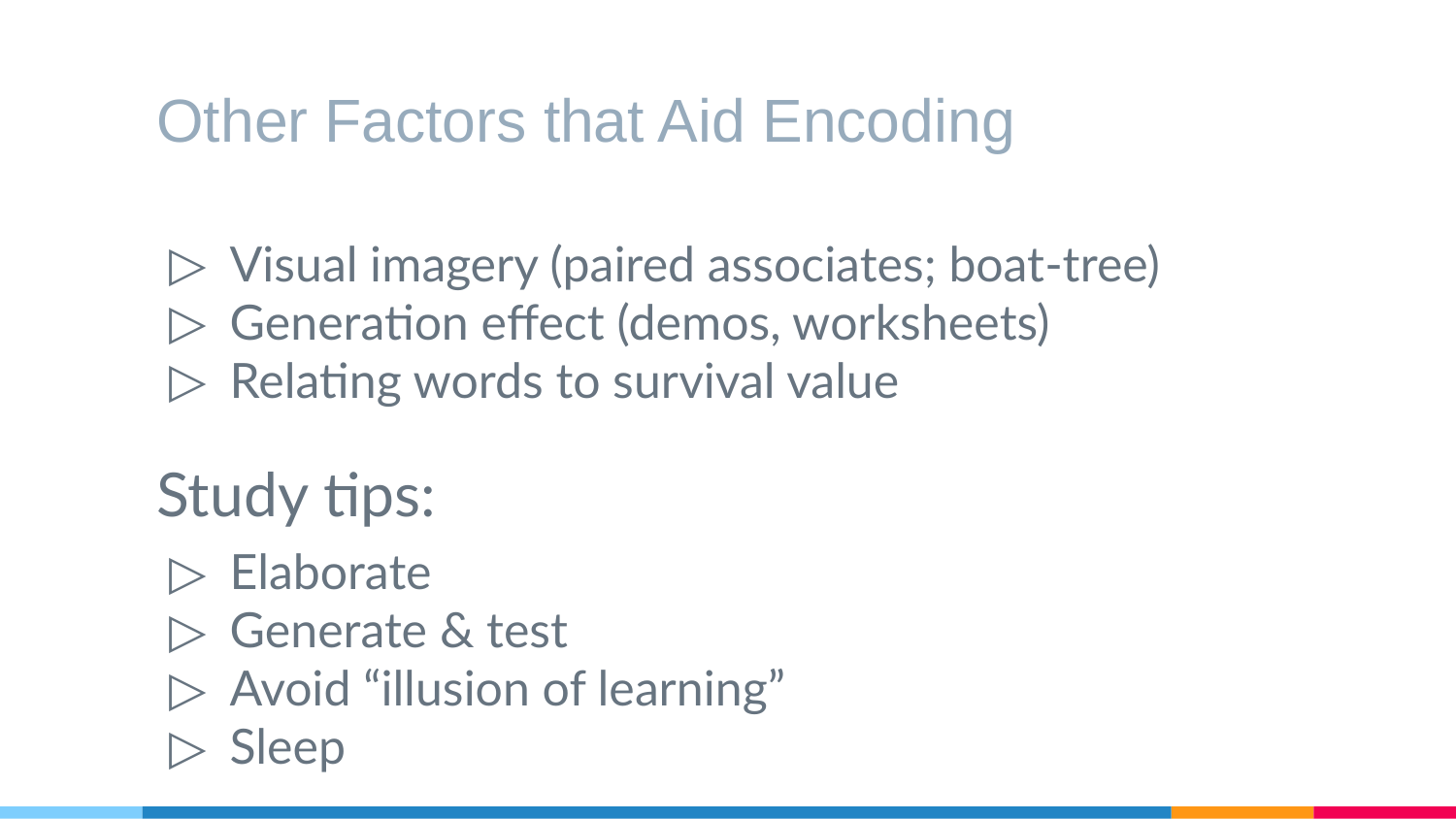

# Other Factors that Aid Encoding
Visual imagery (paired associates; boat-tree)
Generation effect (demos, worksheets)
Relating words to survival value

Study tips:
Elaborate
Generate & test
Avoid “illusion of learning”
Sleep